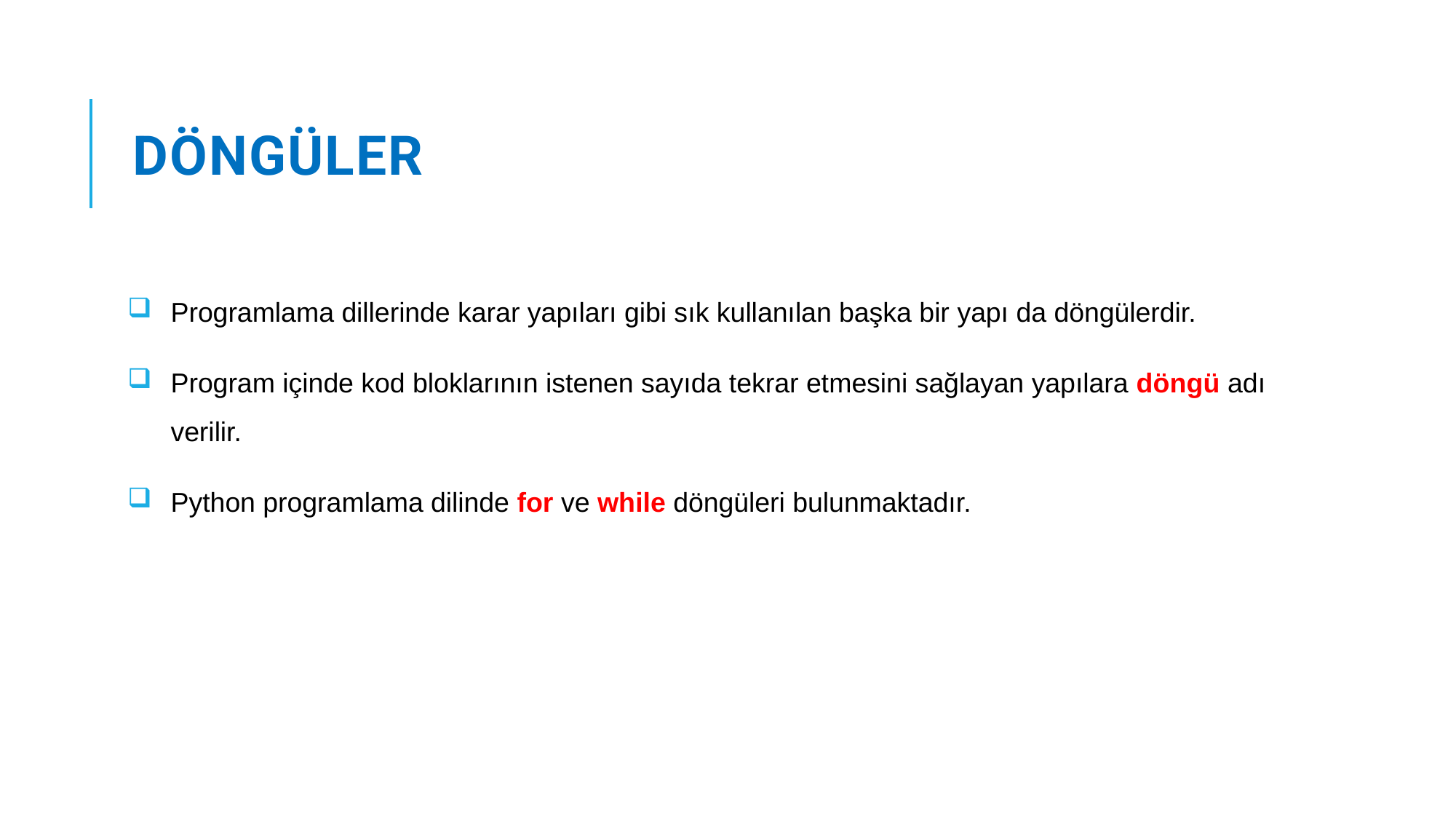

# döngüler
Programlama dillerinde karar yapıları gibi sık kullanılan başka bir yapı da döngülerdir.
Program içinde kod bloklarının istenen sayıda tekrar etmesini sağlayan yapılara döngü adı verilir.
Python programlama dilinde for ve while döngüleri bulunmaktadır.